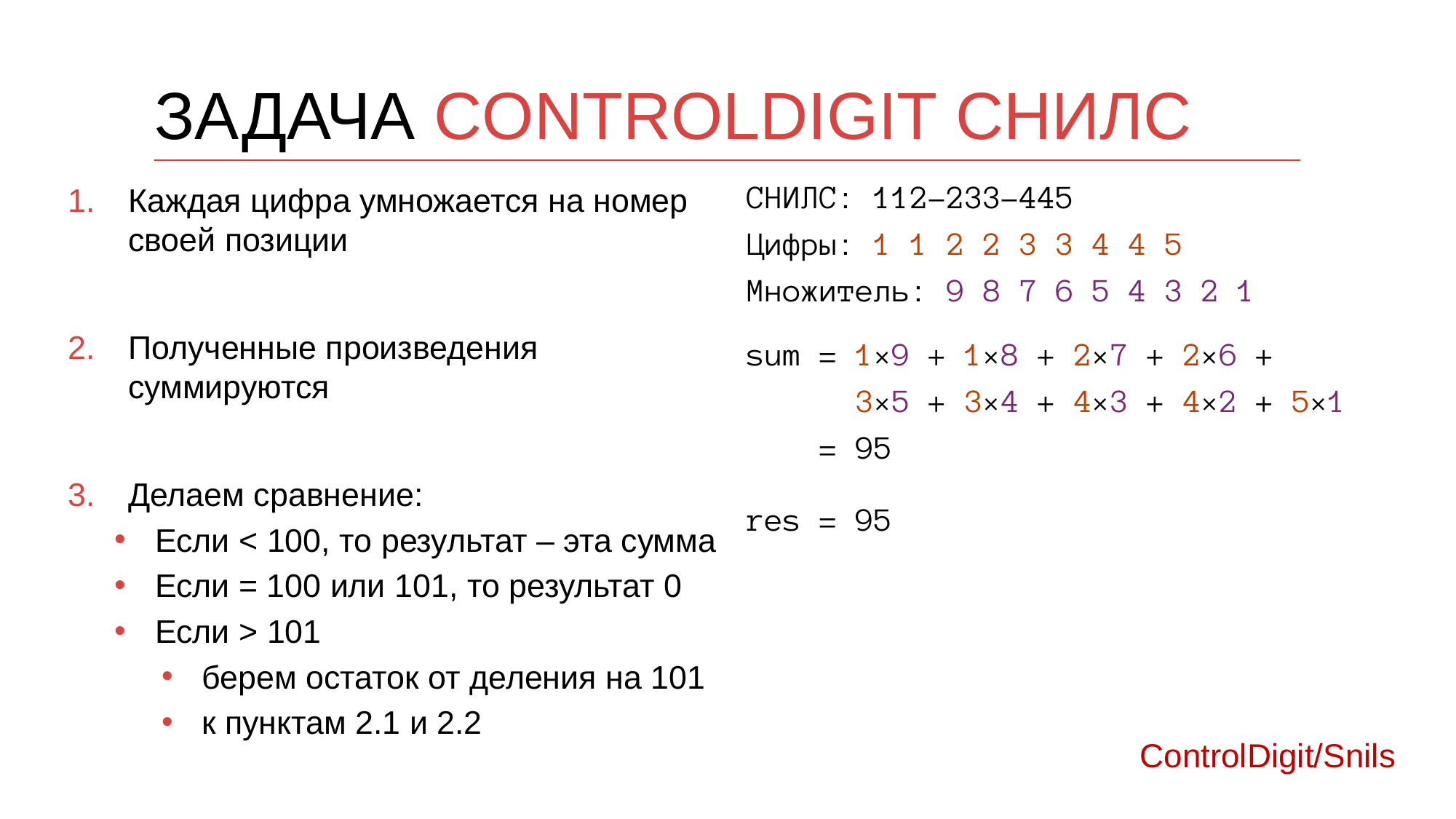

# Задача controldigit снилс
СНИЛС: 112-233-445
Цифры: 1 1 2 2 3 3 4 4 5
Множитель: 9 8 7 6 5 4 3 2 1

sum = 1×9 + 1×8 + 2×7 + 2×6 +
      3×5 + 3×4 + 4×3 + 4×2 + 5×1
    = 95

res = 95
Каждая цифра умножается на номер своей позиции

Полученные произведения суммируются

Делаем сравнение:
Если < 100, то результат – эта сумма
Если = 100 или 101, то результат 0
Если > 101
берем остаток от деления на 101
к пунктам 2.1 и 2.2

ControlDigit/Snils